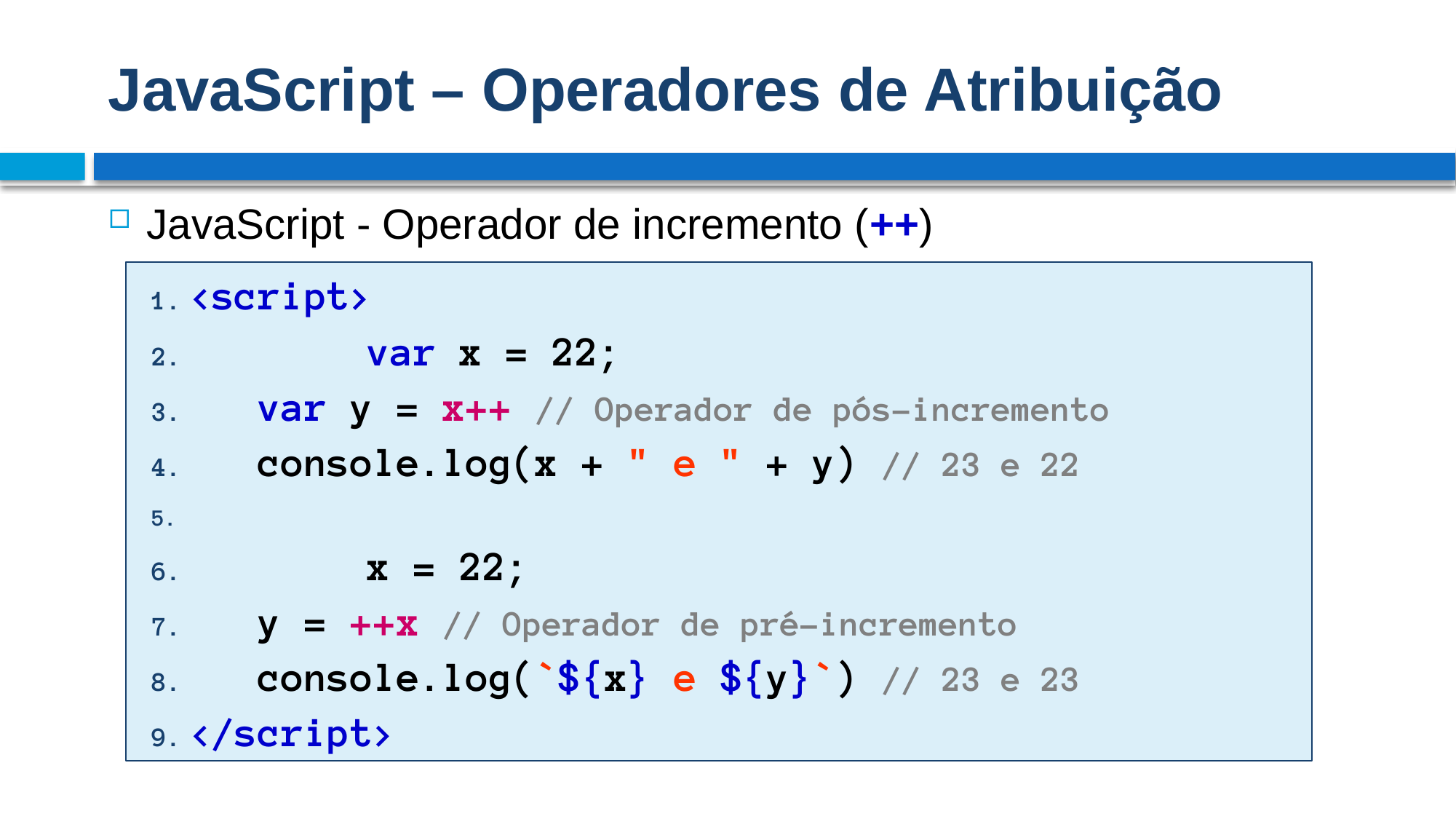

# JavaScript – Operadores de Atribuição
42
JavaScript - Operador de incremento (++)
<script>
	   var x = 22;
   var y = x++ // Operador de pós-incremento
   console.log(x + " e " + y) // 23 e 22

	   x = 22;
   y = ++x // Operador de pré-incremento
   console.log(`${x} e ${y}`) // 23 e 23
</script>